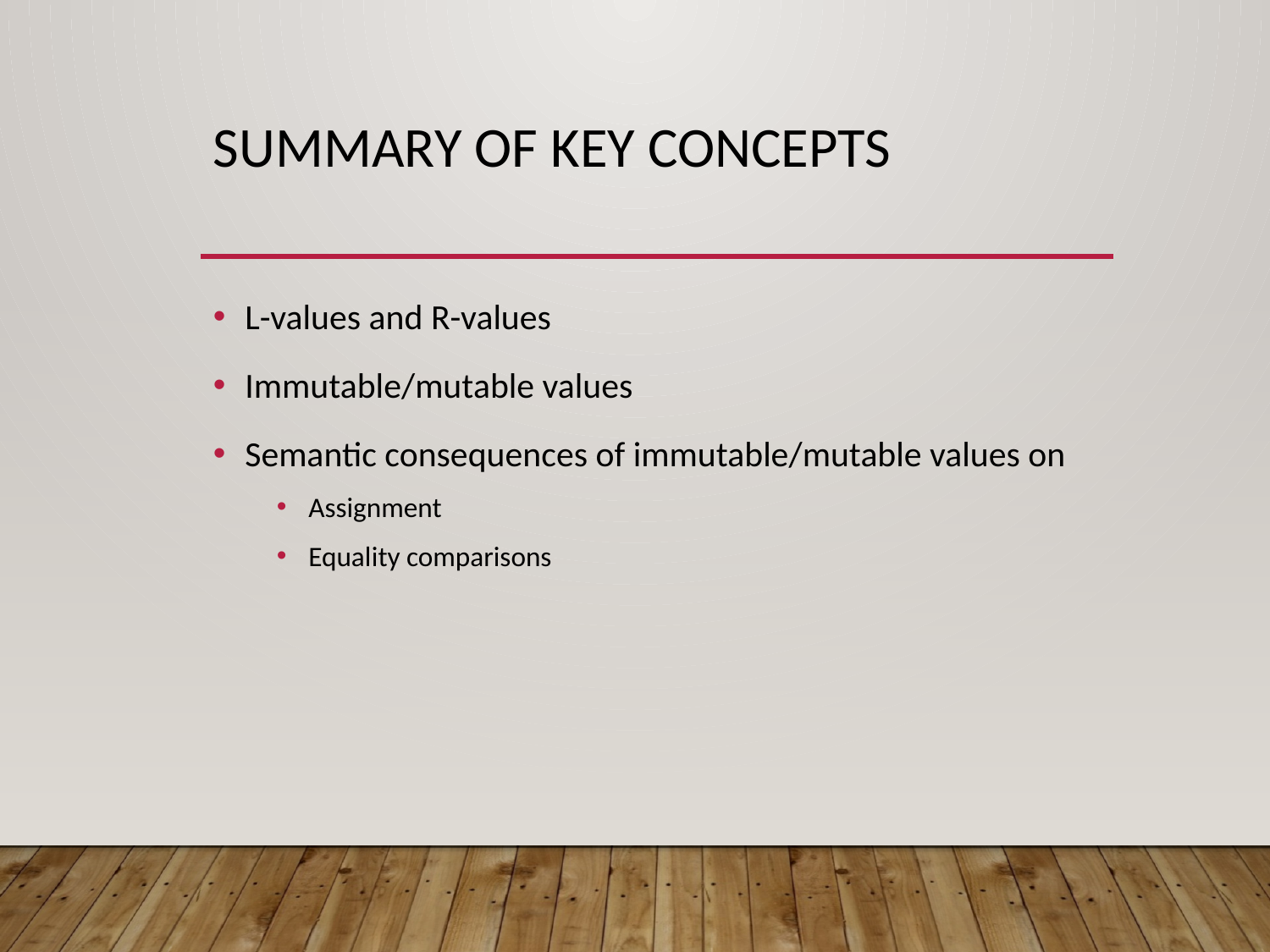

# Summary of Key concepts
L-values and R-values
Immutable/mutable values
Semantic consequences of immutable/mutable values on
Assignment
Equality comparisons